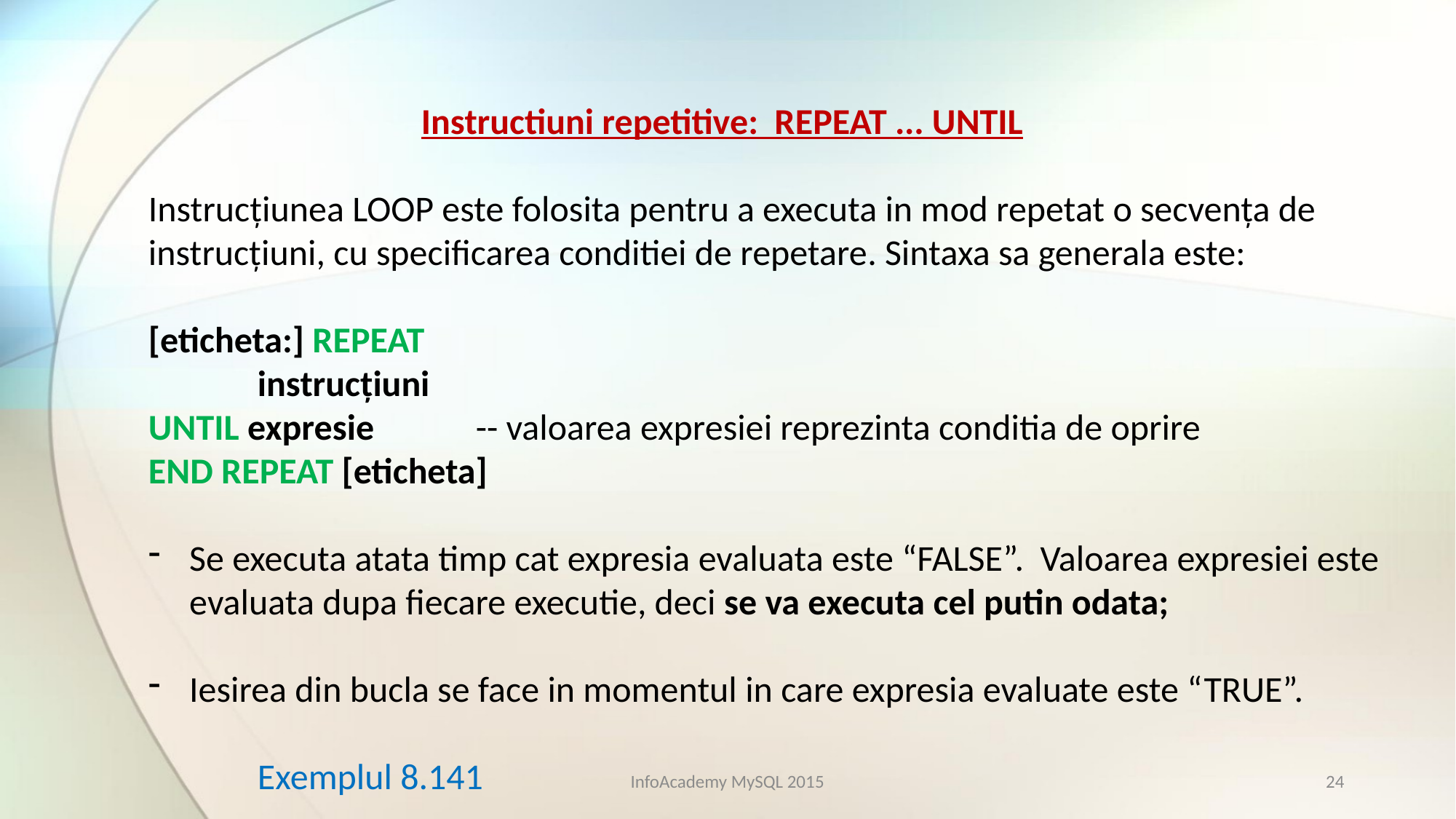

Instructiuni repetitive:  REPEAT ... UNTIL

Instrucţiunea LOOP este folosita pentru a executa in mod repetat o secvenţa de instrucţiuni, cu specificarea conditiei de repetare. Sintaxa sa generala este:

[eticheta:] REPEAT
	instrucţiuni
UNTIL expresie   	-- valoarea expresiei reprezinta conditia de oprire
END REPEAT [eticheta]

Se executa atata timp cat expresia evaluata este “FALSE”.  Valoarea expresiei este evaluata dupa fiecare executie, deci se va executa cel putin odata;

Iesirea din bucla se face in momentul in care expresia evaluate este “TRUE”.

	Exemplul 8.141
InfoAcademy MySQL 2015
24